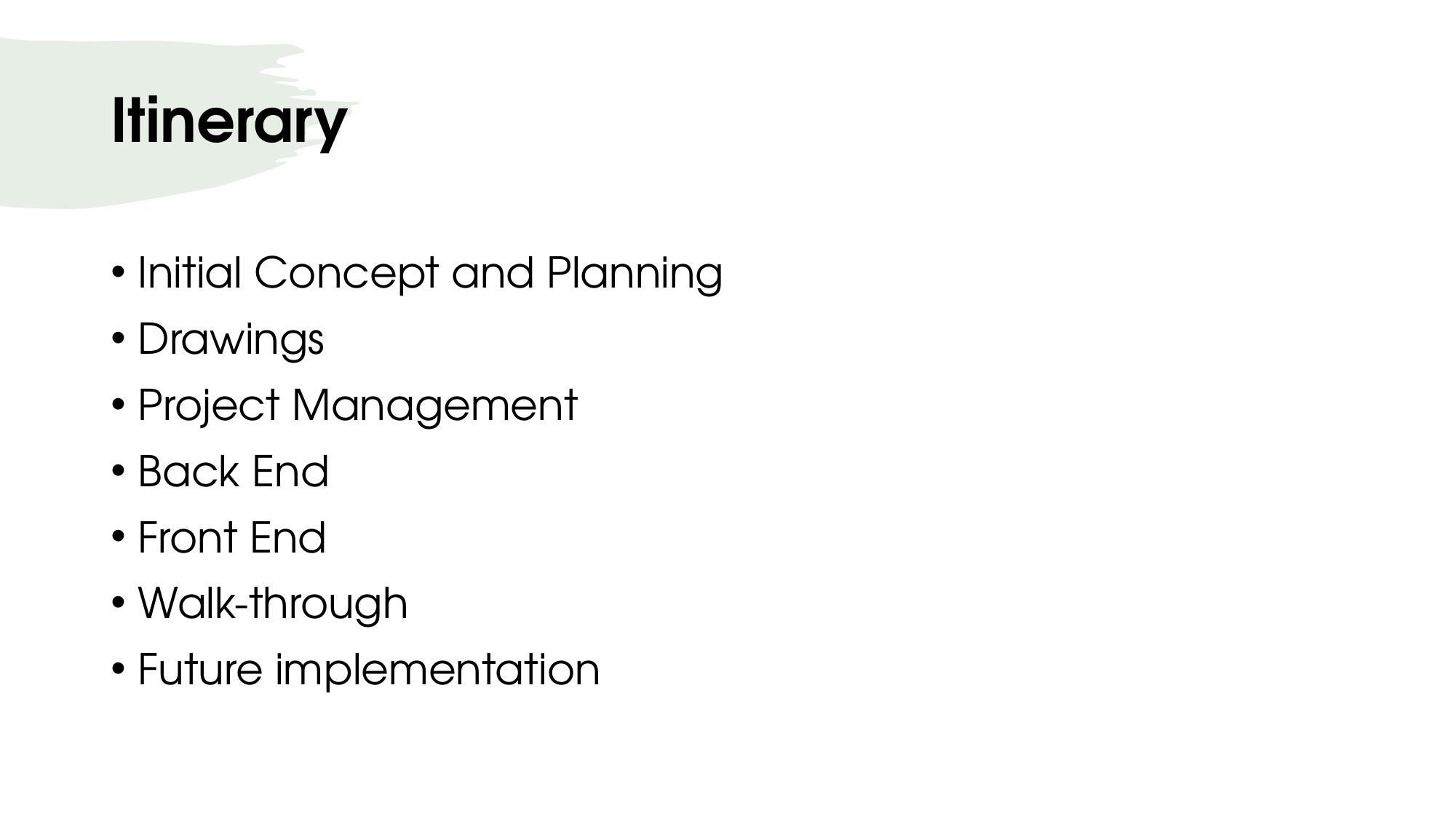

# Itinerary
Initial Concept and Planning
Drawings
Project Management
Back End
Front End
Walk-through
Future implementation